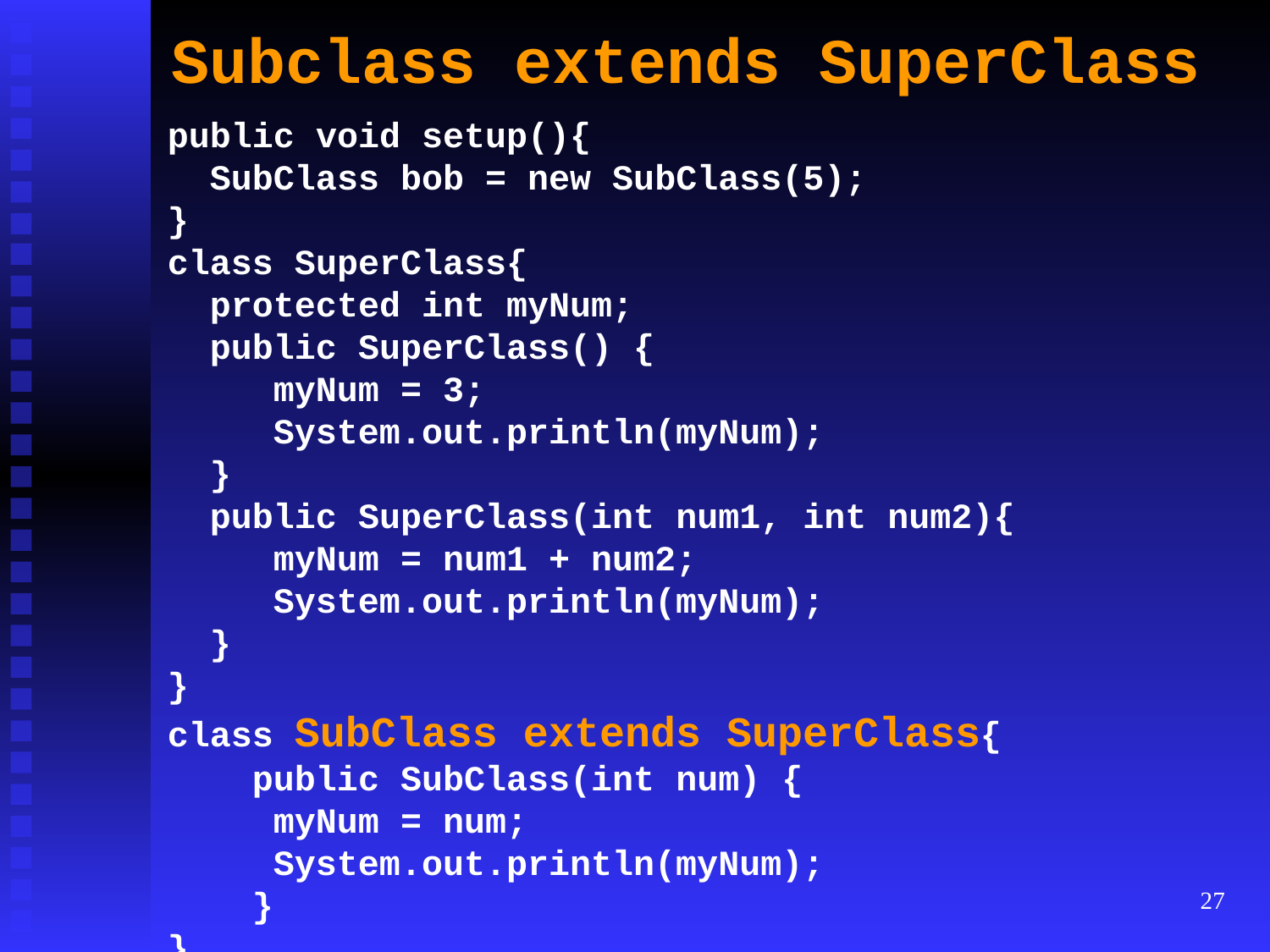

# Subclass extends SuperClass
public void setup(){
  SubClass bob = new SubClass(5);
}
class SuperClass{
  protected int myNum;
  public SuperClass() {
     myNum = 3;
     System.out.println(myNum);
  }
  public SuperClass(int num1, int num2){
     myNum = num1 + num2;
     System.out.println(myNum);
  }
}
class SubClass extends SuperClass{
    public SubClass(int num) {
     myNum = num;
     System.out.println(myNum);
    }
}
27